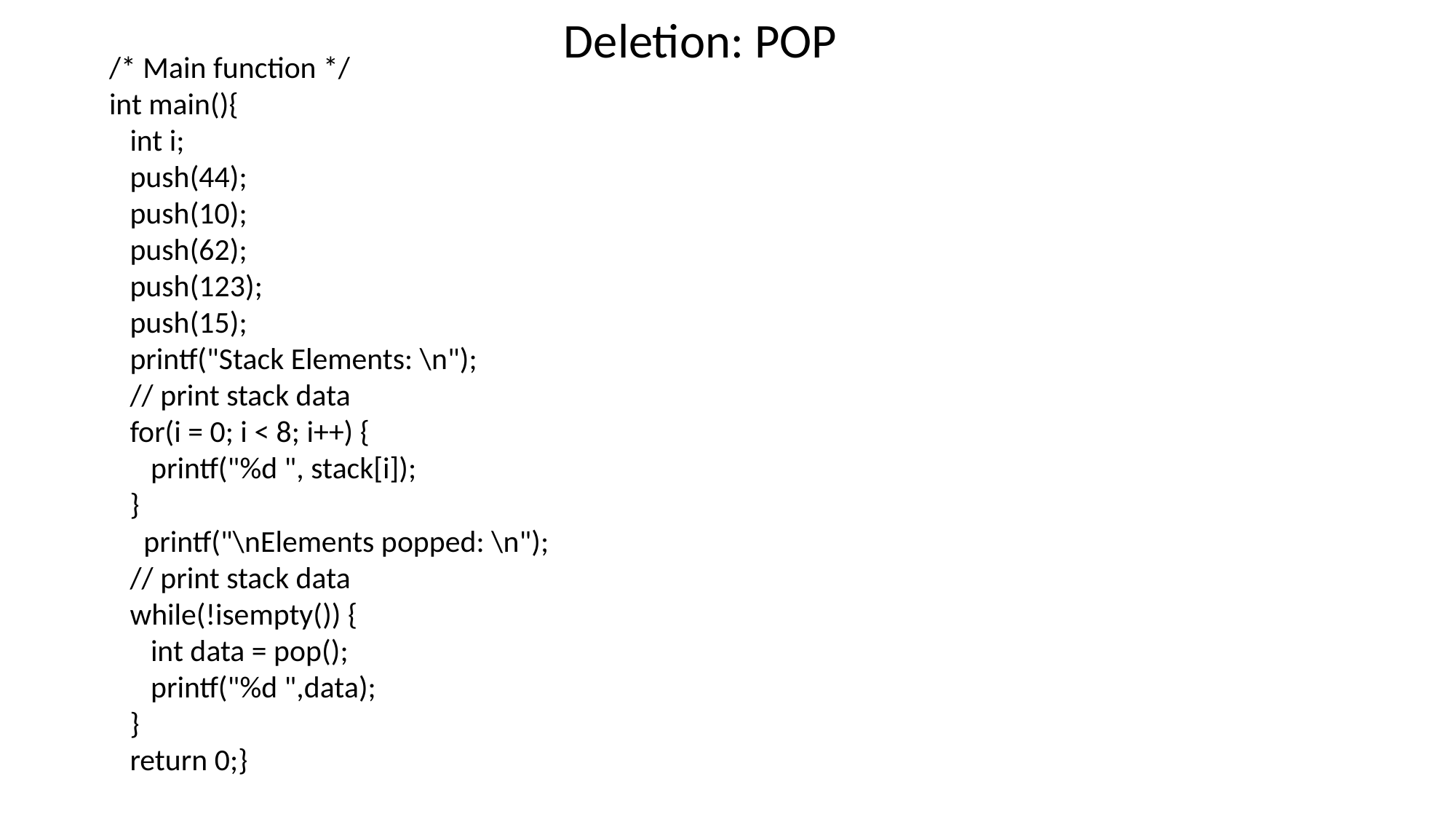

# Deletion: POP
/* Main function */
int main(){
   int i;
   push(44);
   push(10);
   push(62);
   push(123);
   push(15);
   printf("Stack Elements: \n");
   // print stack data
   for(i = 0; i < 8; i++) {
      printf("%d ", stack[i]);
   }
     printf("\nElements popped: \n");
   // print stack data
   while(!isempty()) {
      int data = pop();
      printf("%d ",data);
   }
   return 0;}